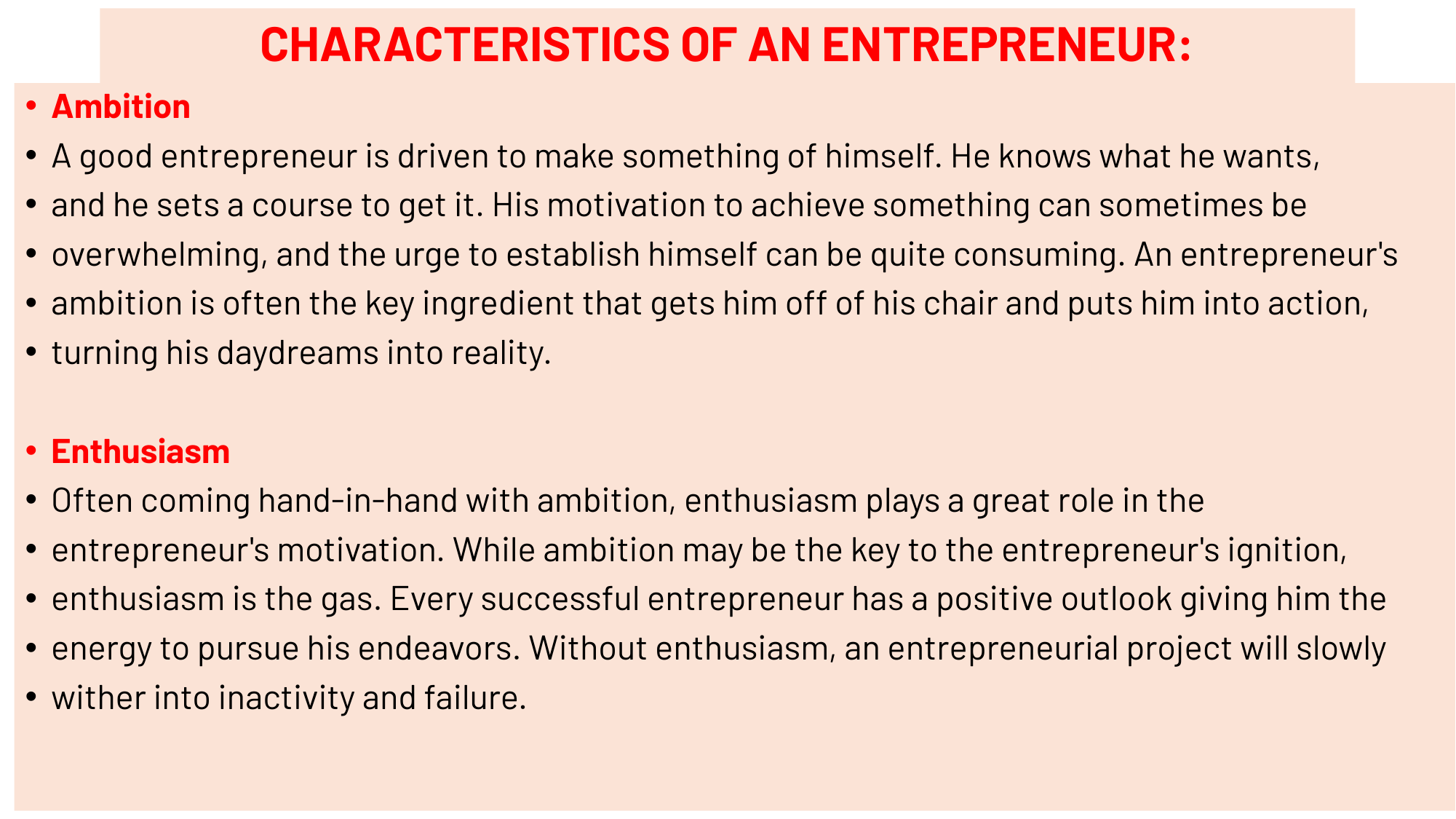

# CHARACTERISTICS OF AN ENTREPRENEUR:
Ambition
A good entrepreneur is driven to make something of himself. He knows what he wants,
and he sets a course to get it. His motivation to achieve something can sometimes be
overwhelming, and the urge to establish himself can be quite consuming. An entrepreneur's
ambition is often the key ingredient that gets him off of his chair and puts him into action,
turning his daydreams into reality.

Enthusiasm
Often coming hand-in-hand with ambition, enthusiasm plays a great role in the
entrepreneur's motivation. While ambition may be the key to the entrepreneur's ignition,
enthusiasm is the gas. Every successful entrepreneur has a positive outlook giving him the
energy to pursue his endeavors. Without enthusiasm, an entrepreneurial project will slowly
wither into inactivity and failure.